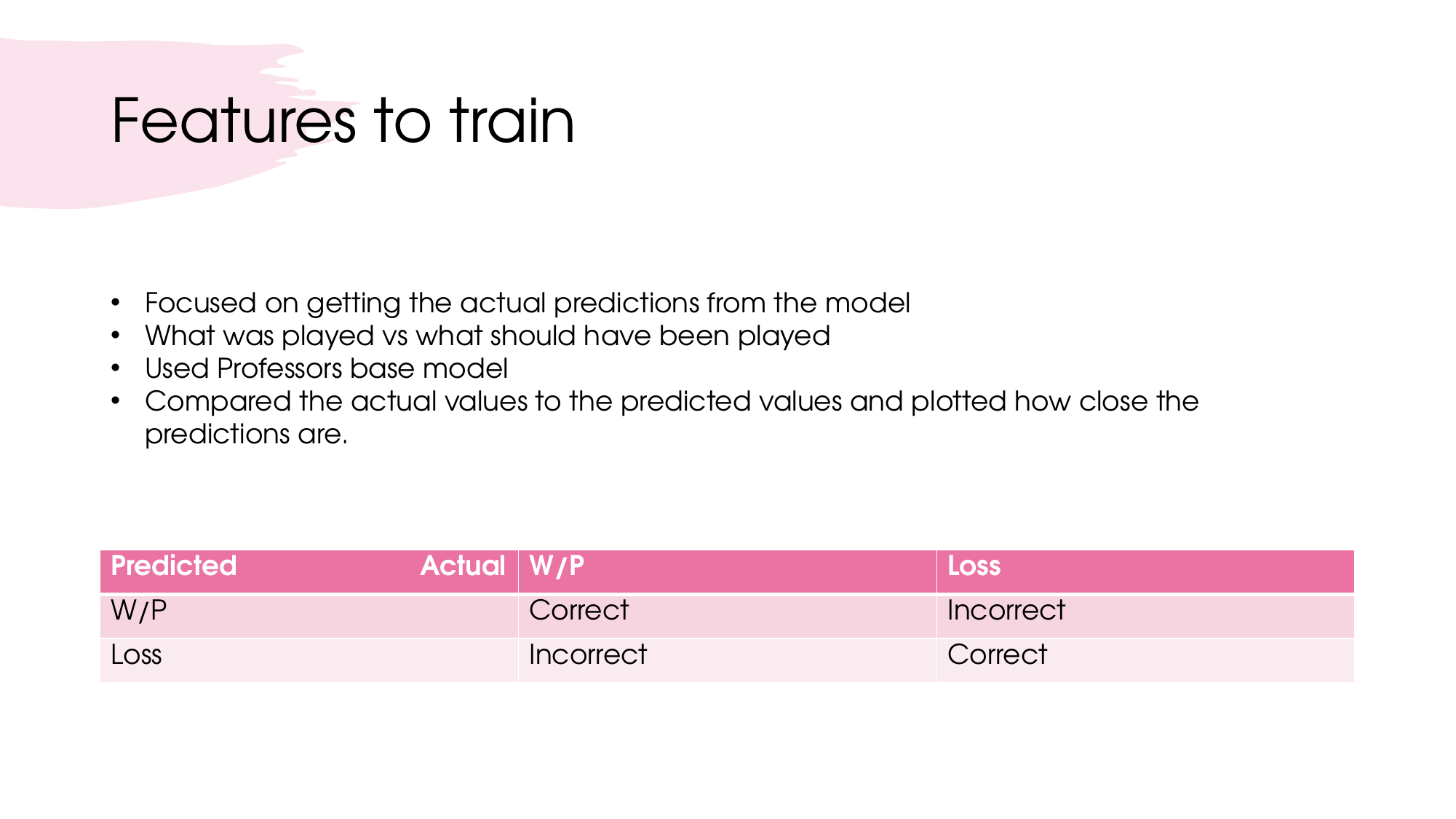

# Features to train
Focused on getting the actual predictions from the model
What was played vs what should have been played
Used Professors base model
Compared the actual values to the predicted values and plotted how close the predictions are.
| Predicted Actual | W/P | Loss |
| --- | --- | --- |
| W/P | Correct | Incorrect |
| Loss | Incorrect | Correct |